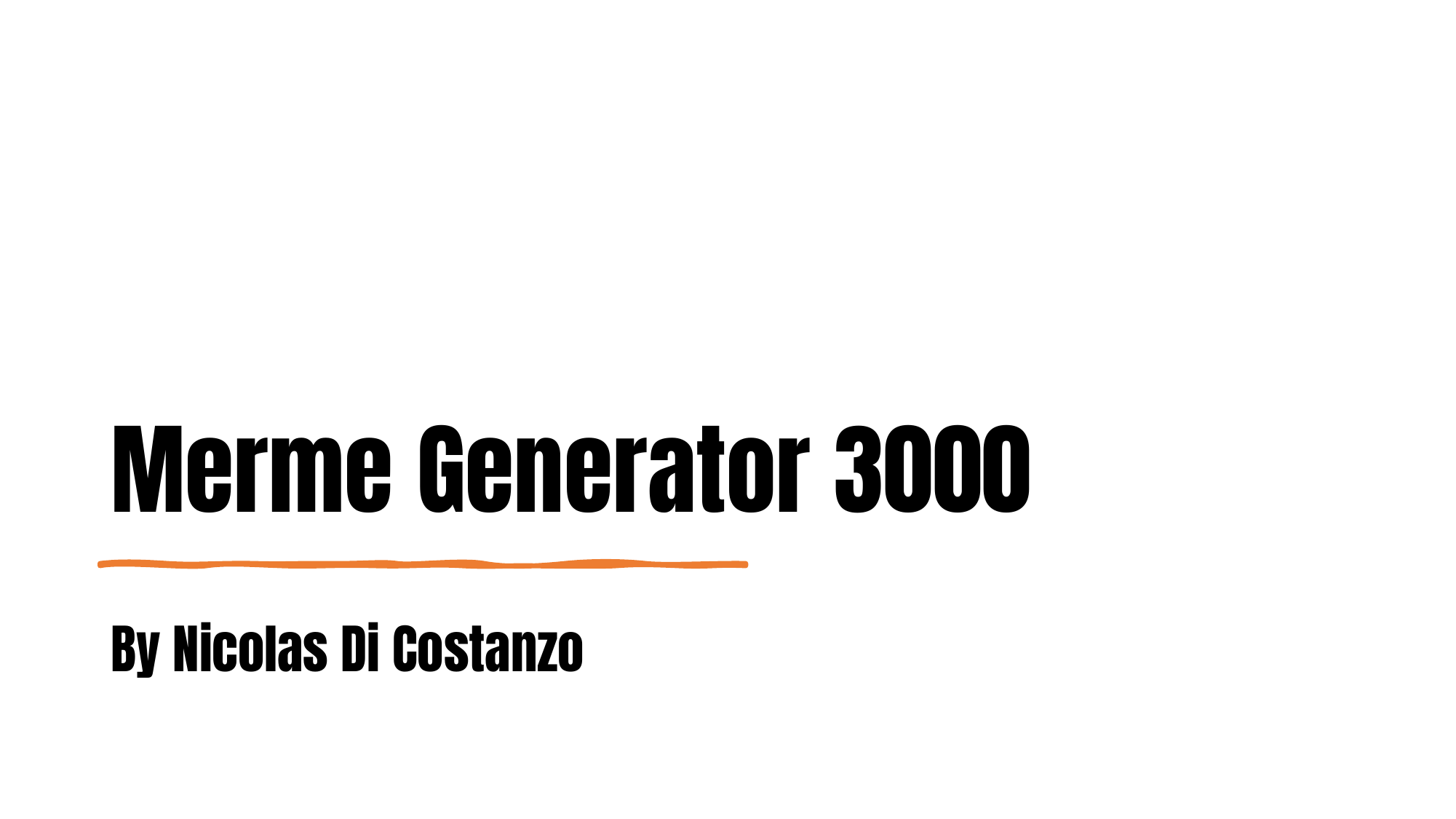

# Merme Generator 3000

By Nicolas Di Costanzo